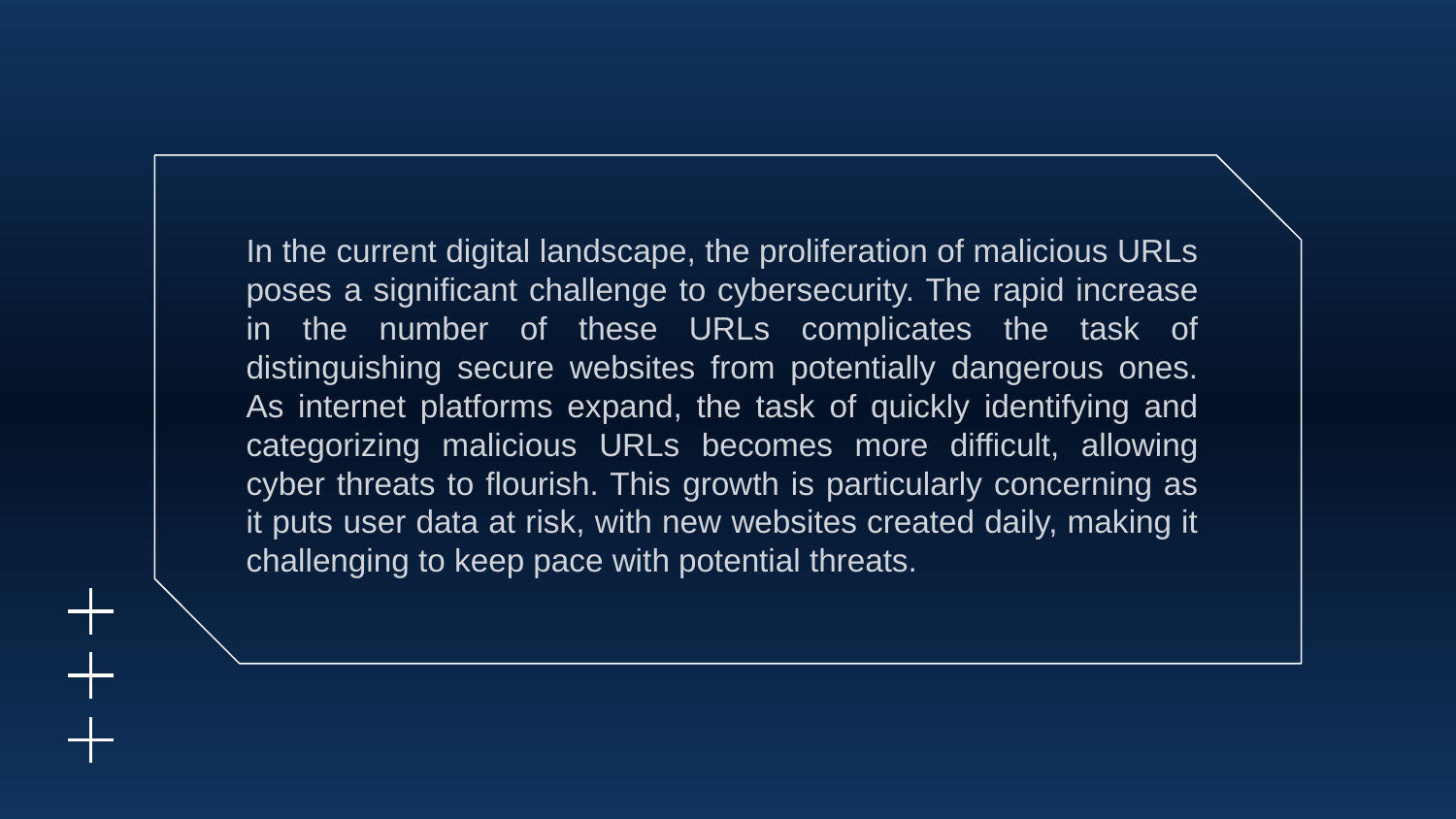

In the current digital landscape, the proliferation of malicious URLs poses a significant challenge to cybersecurity. The rapid increase in the number of these URLs complicates the task of distinguishing secure websites from potentially dangerous ones. As internet platforms expand, the task of quickly identifying and categorizing malicious URLs becomes more difficult, allowing cyber threats to flourish. This growth is particularly concerning as it puts user data at risk, with new websites created daily, making it challenging to keep pace with potential threats.